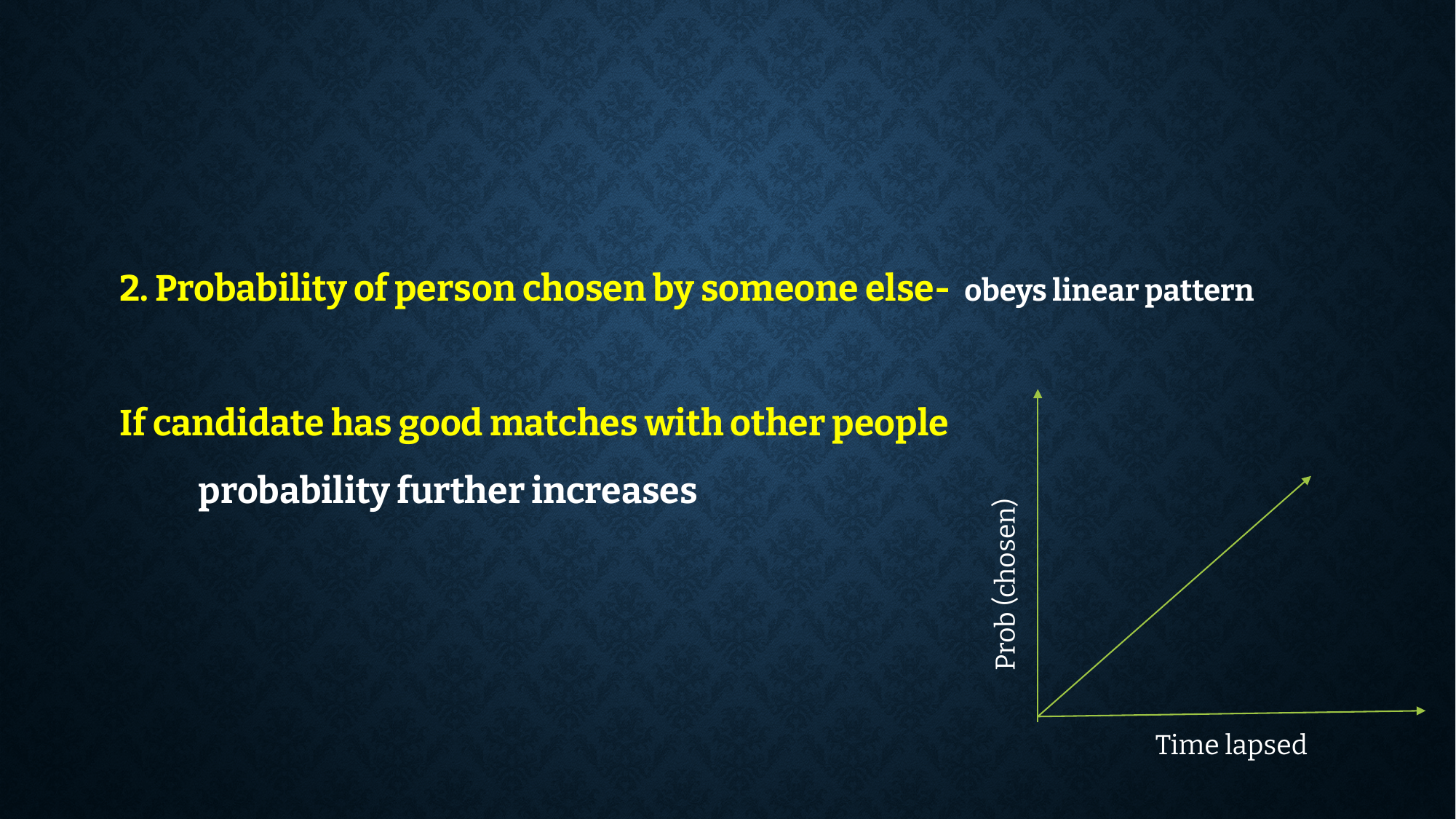

#
2. Probability of person chosen by someone else-  obeys linear pattern

If candidate has good matches with other people
            probability further increases
Prob (chosen)
Time lapsed